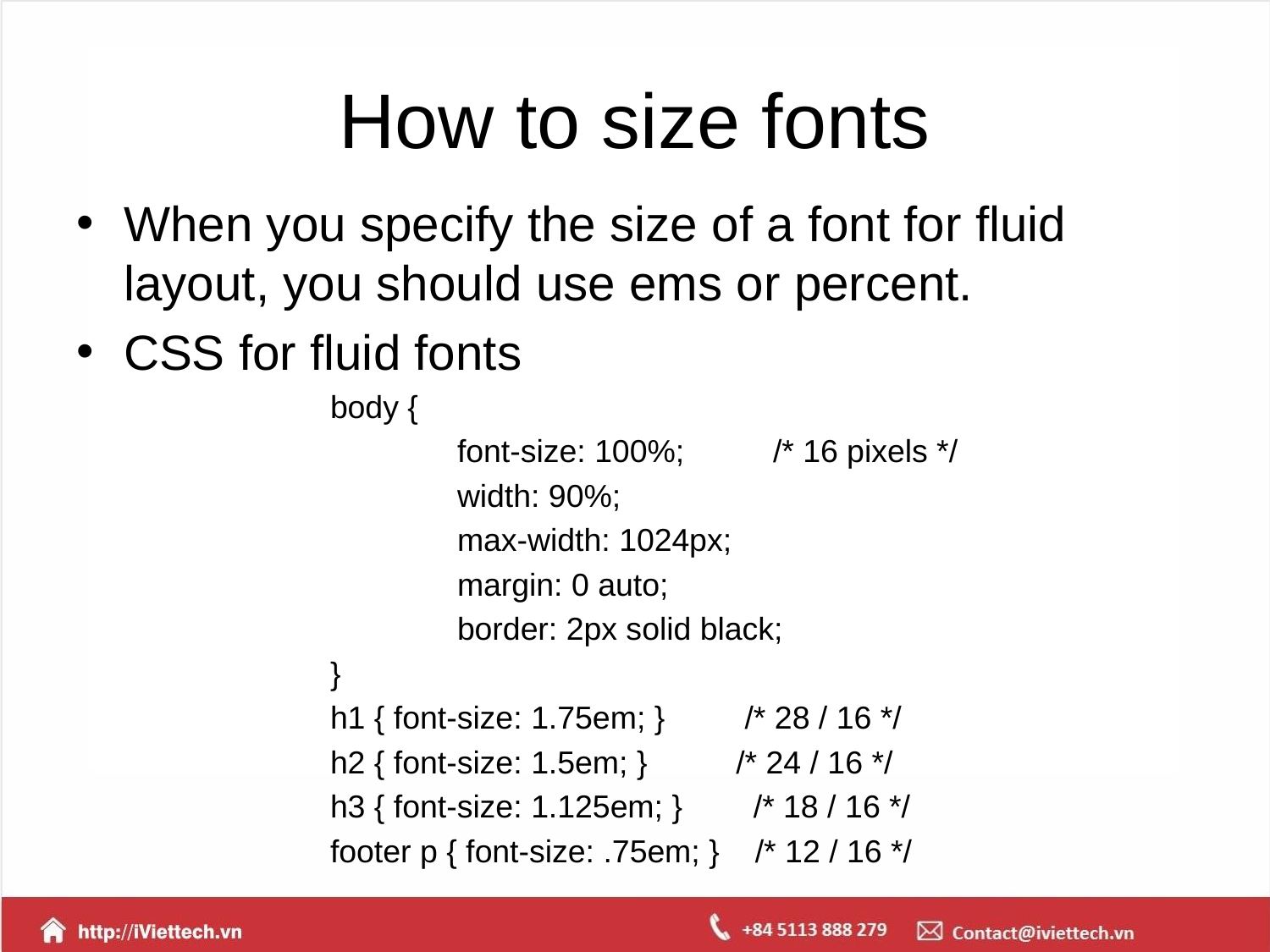

# How to size fonts
When you specify the size of a font for fluid layout, you should use ems or percent.
CSS for fluid fonts
		body {
			font-size: 100%;          /* 16 pixels */
			width: 90%;
			max-width: 1024px;
			margin: 0 auto;
			border: 2px solid black;
		}
		h1 { font-size: 1.75em; }         /* 28 / 16 */
		h2 { font-size: 1.5em; }          /* 24 / 16 */
		h3 { font-size: 1.125em; }        /* 18 / 16 */
		footer p { font-size: .75em; }    /* 12 / 16 */